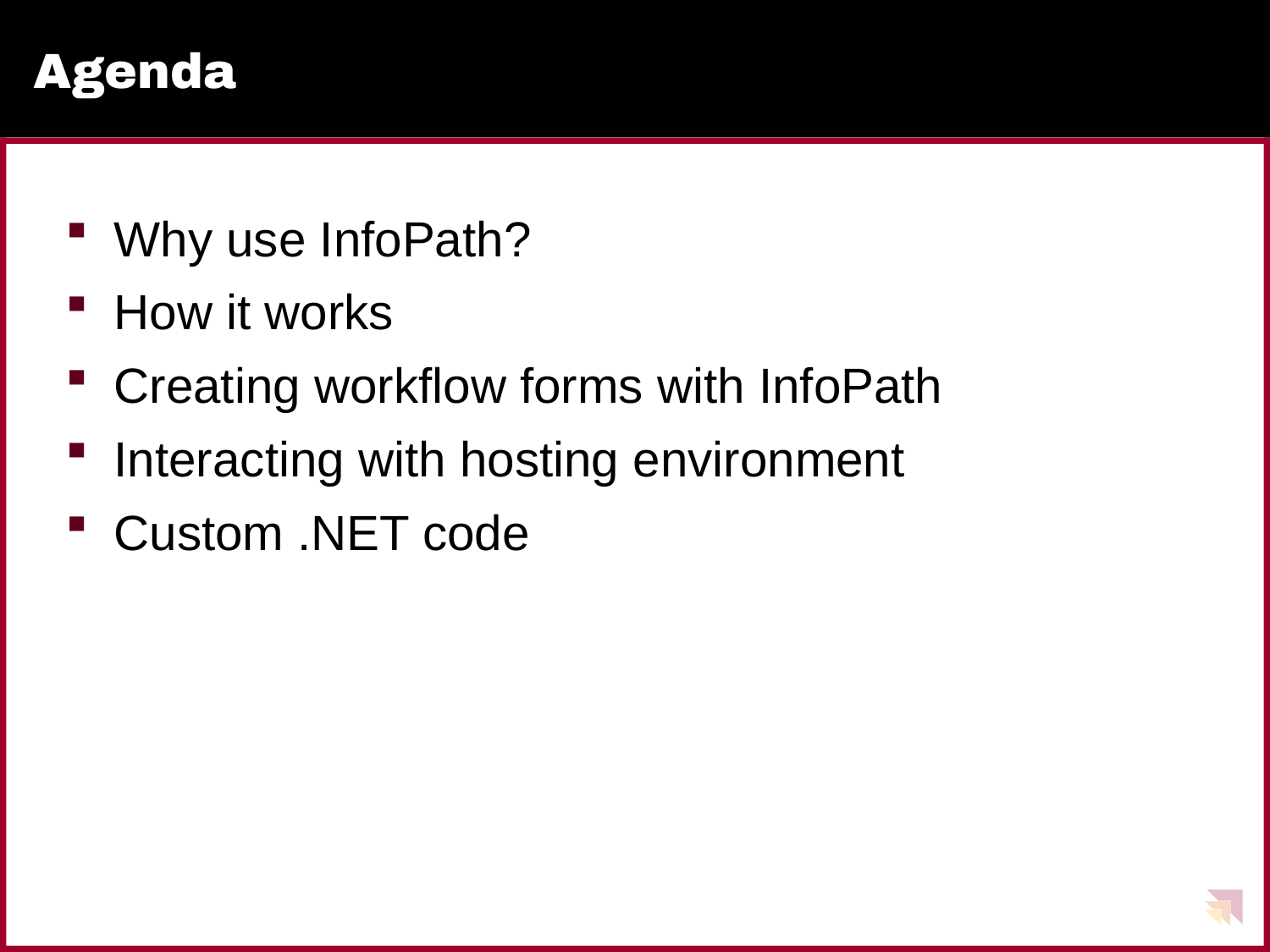

# Agenda
Why use InfoPath?
How it works
Creating workflow forms with InfoPath
Interacting with hosting environment
Custom .NET code